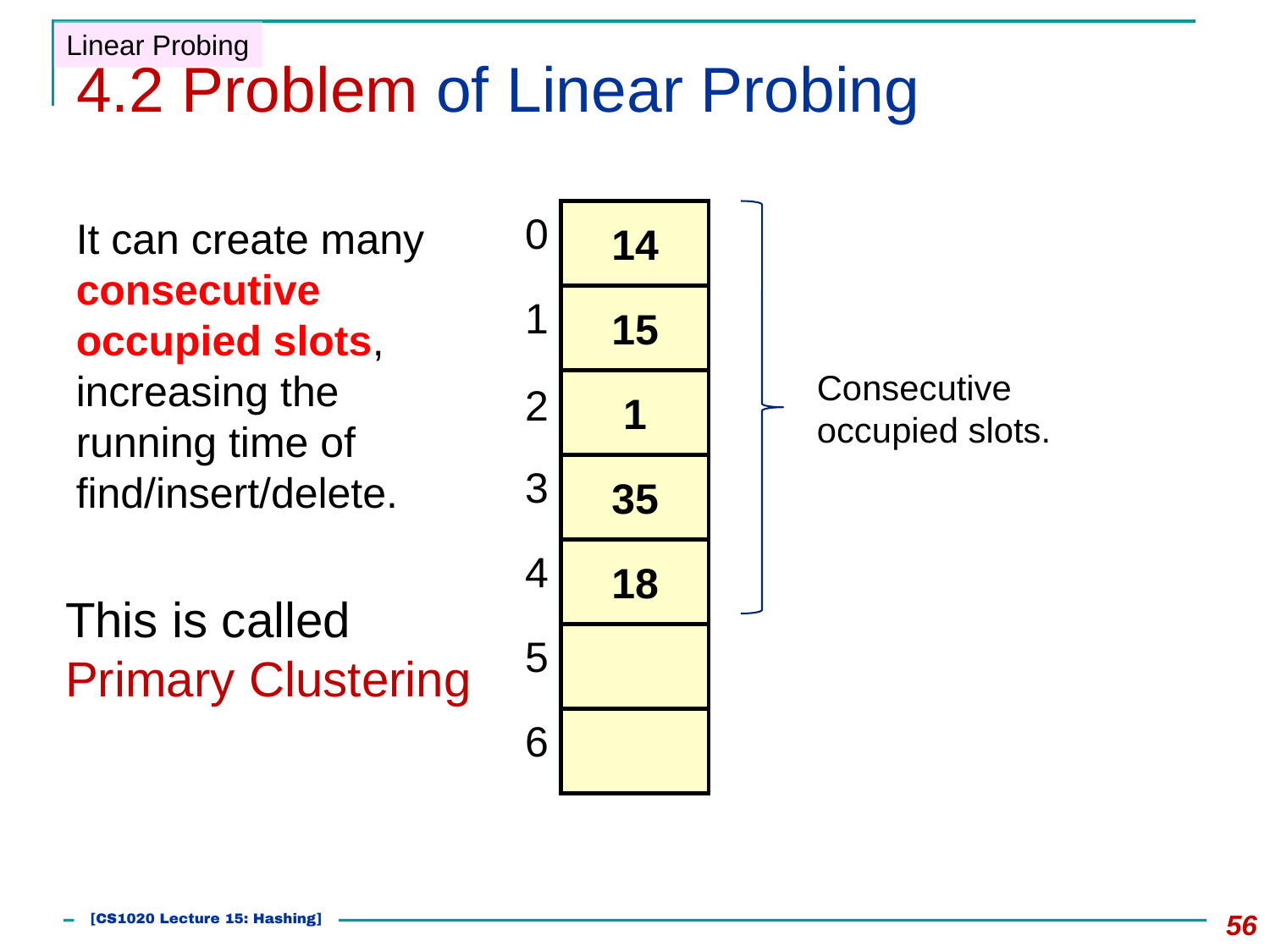

Linear Probing
# 4.2 Problem of Linear Probing
0

1

2
3

4

5

6

14

Consecutive occupied slots.
It can create many consecutive occupied slots, increasing the running time of find/insert/delete.
15
1
35
18
This is called Primary Clustering
56
[CS1020 Lecture 15: Hashing]